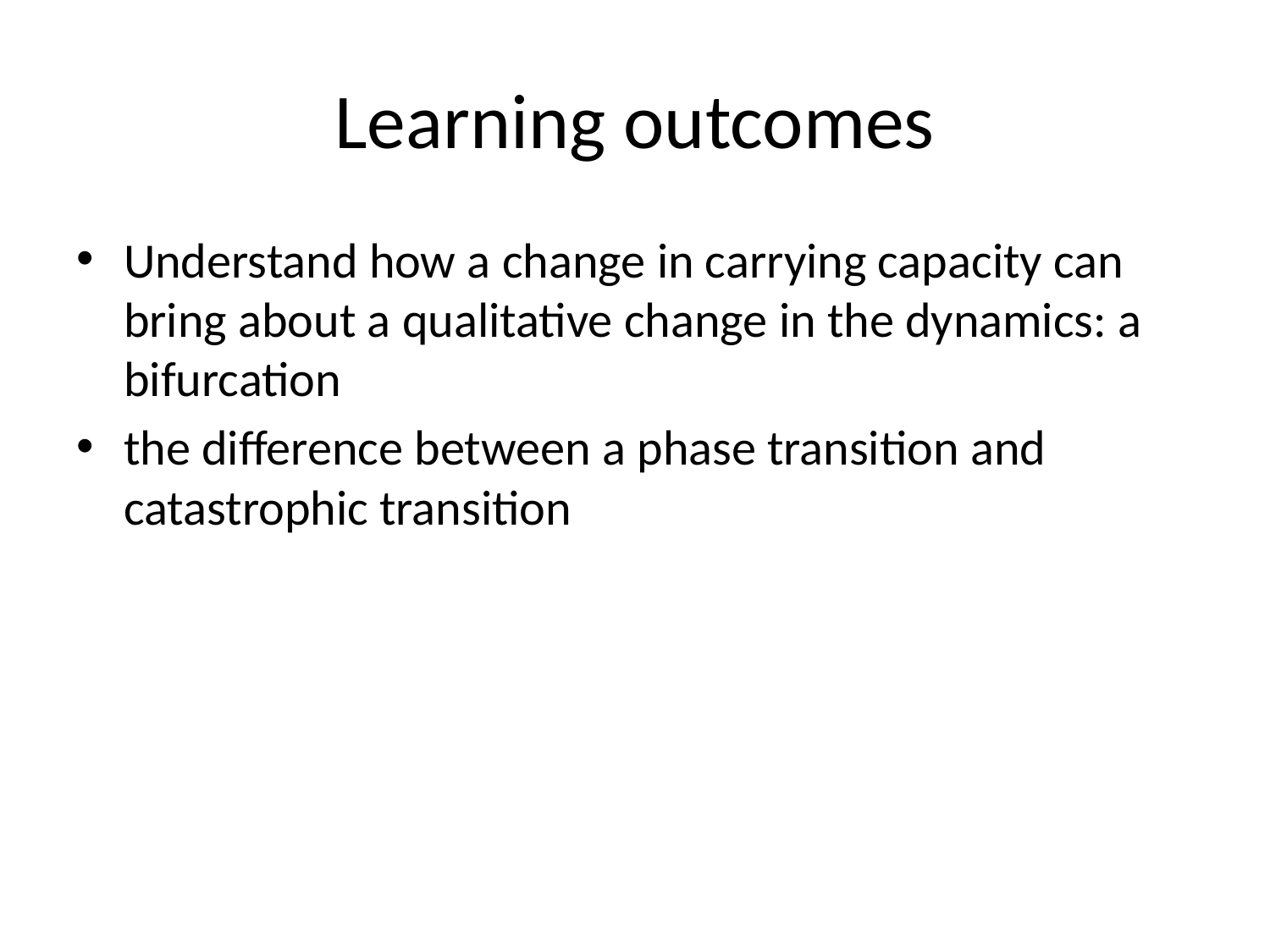

# Learning outcomes
Understand how a change in carrying capacity can bring about a qualitative change in the dynamics: a bifurcation
the difference between a phase transition and catastrophic transition